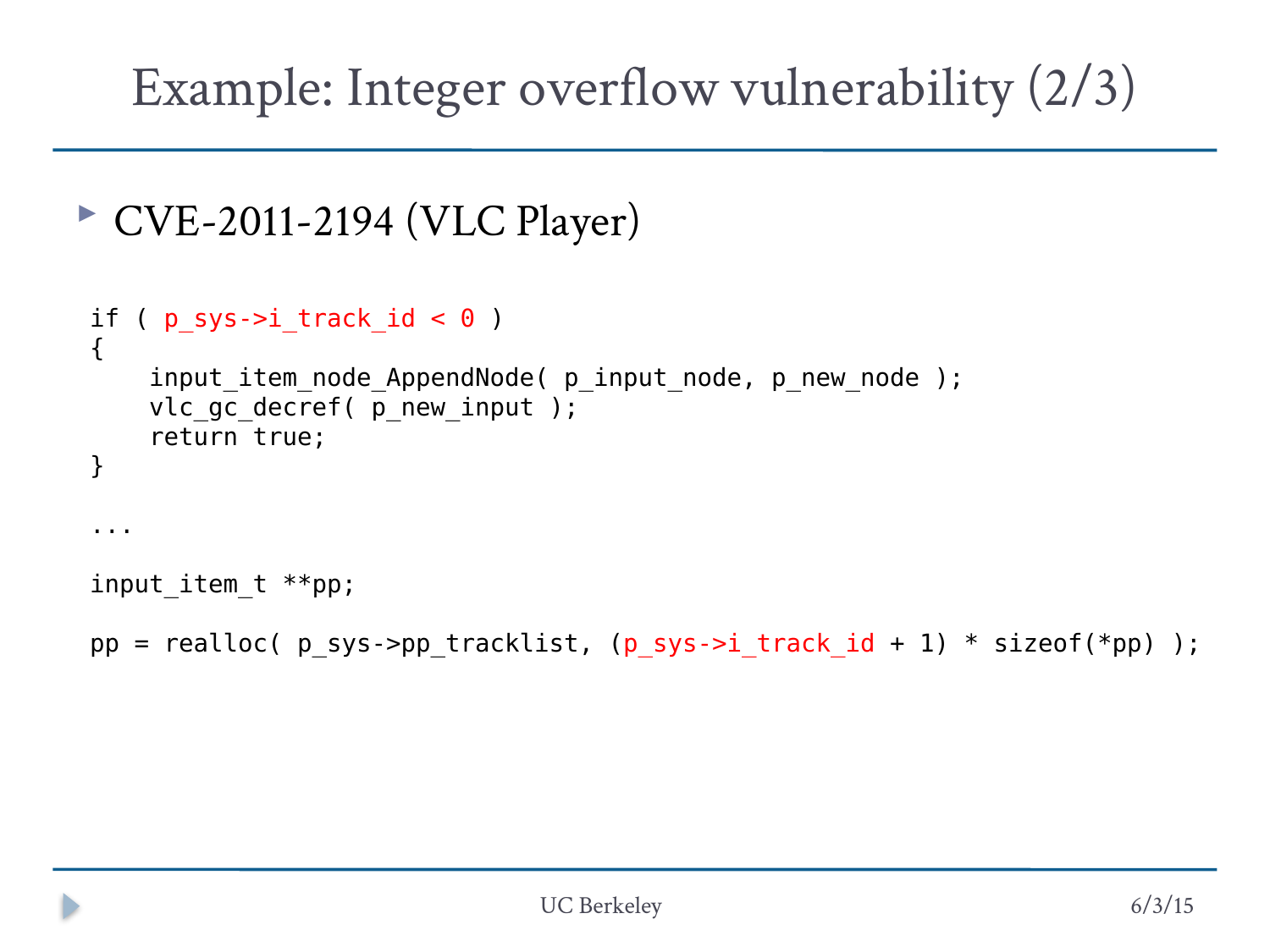

# Example: Integer overflow vulnerability (2/3)
CVE-2011-2194 (VLC Player)
if ( p_sys->i_track_id < 0 )
{
    input_item_node_AppendNode( p_input_node, p_new_node );
    vlc_gc_decref( p_new_input );
    return true;
}

...

input_item_t **pp;

pp = realloc( p_sys->pp_tracklist, (p_sys->i_track_id + 1) * sizeof(*pp) );
UC Berkeley
6/3/15